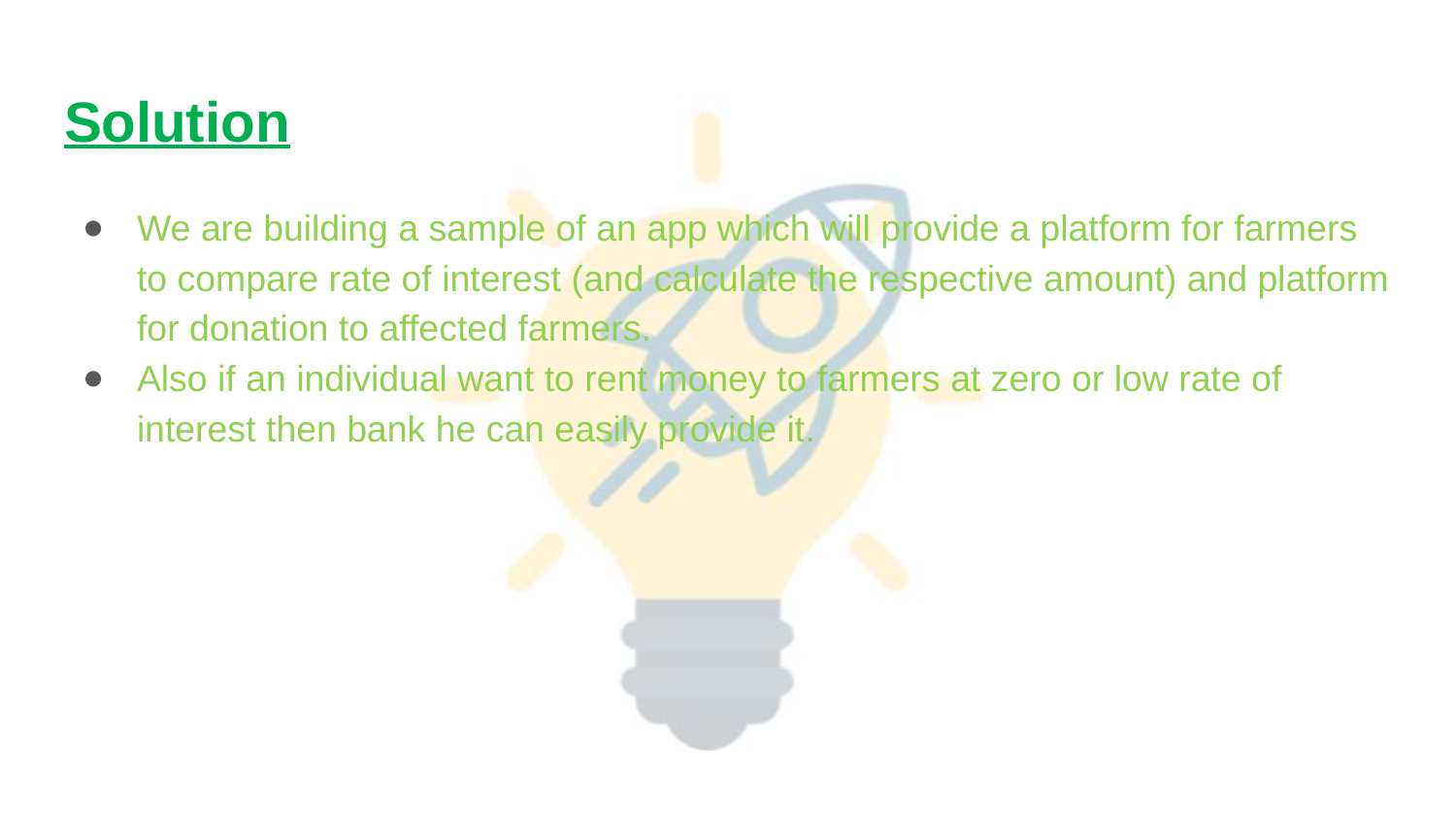

# Solution
We are building a sample of an app which will provide a platform for farmers to compare rate of interest (and calculate the respective amount) and platform for donation to affected farmers.
Also if an individual want to rent money to farmers at zero or low rate of interest then bank he can easily provide it.